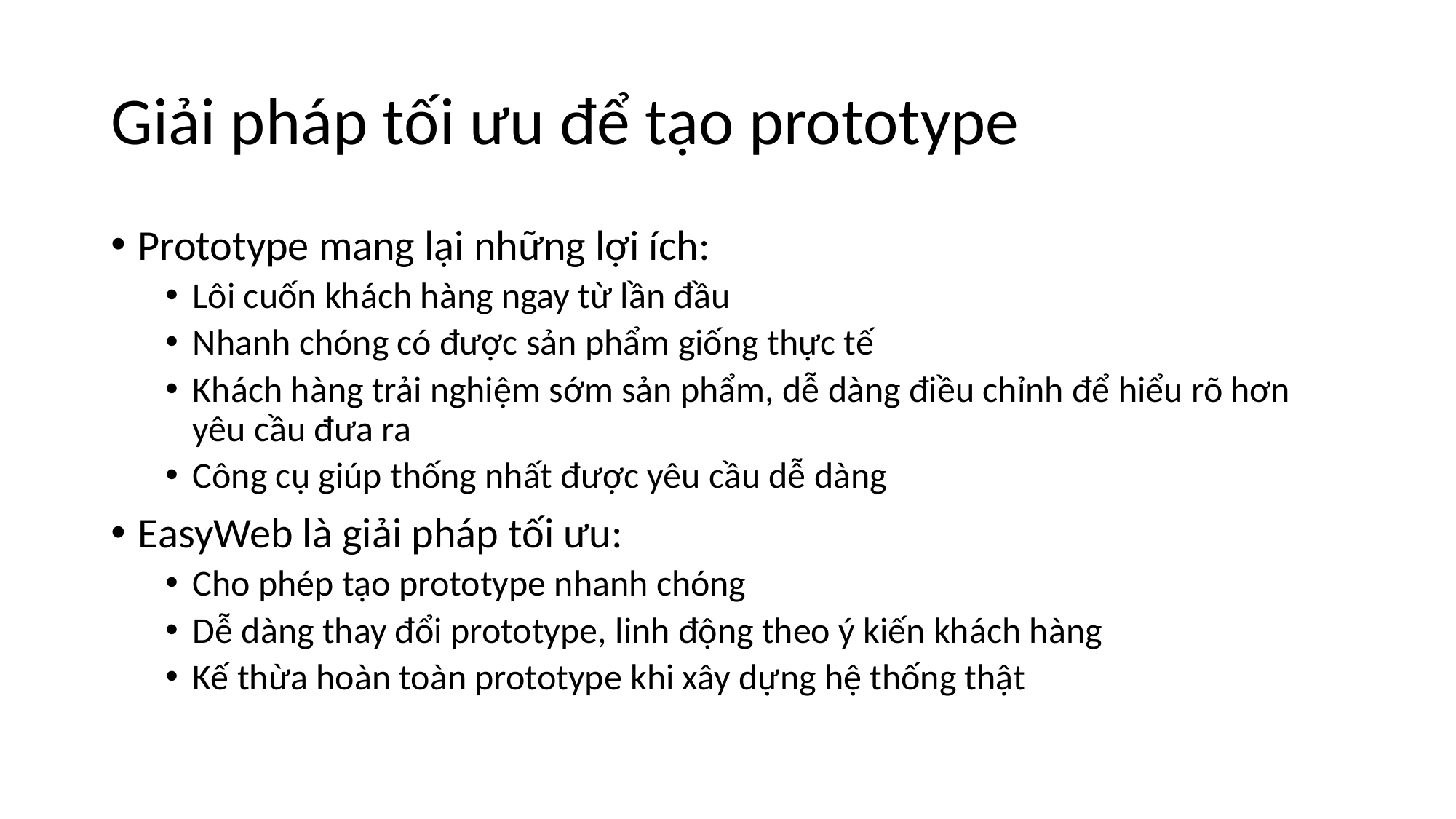

# Giải pháp tối ưu để tạo prototype
Prototype mang lại những lợi ích:
Lôi cuốn khách hàng ngay từ lần đầu
Nhanh chóng có được sản phẩm giống thực tế
Khách hàng trải nghiệm sớm sản phẩm, dễ dàng điều chỉnh để hiểu rõ hơn yêu cầu đưa ra
Công cụ giúp thống nhất được yêu cầu dễ dàng
EasyWeb là giải pháp tối ưu:
Cho phép tạo prototype nhanh chóng
Dễ dàng thay đổi prototype, linh động theo ý kiến khách hàng
Kế thừa hoàn toàn prototype khi xây dựng hệ thống thật